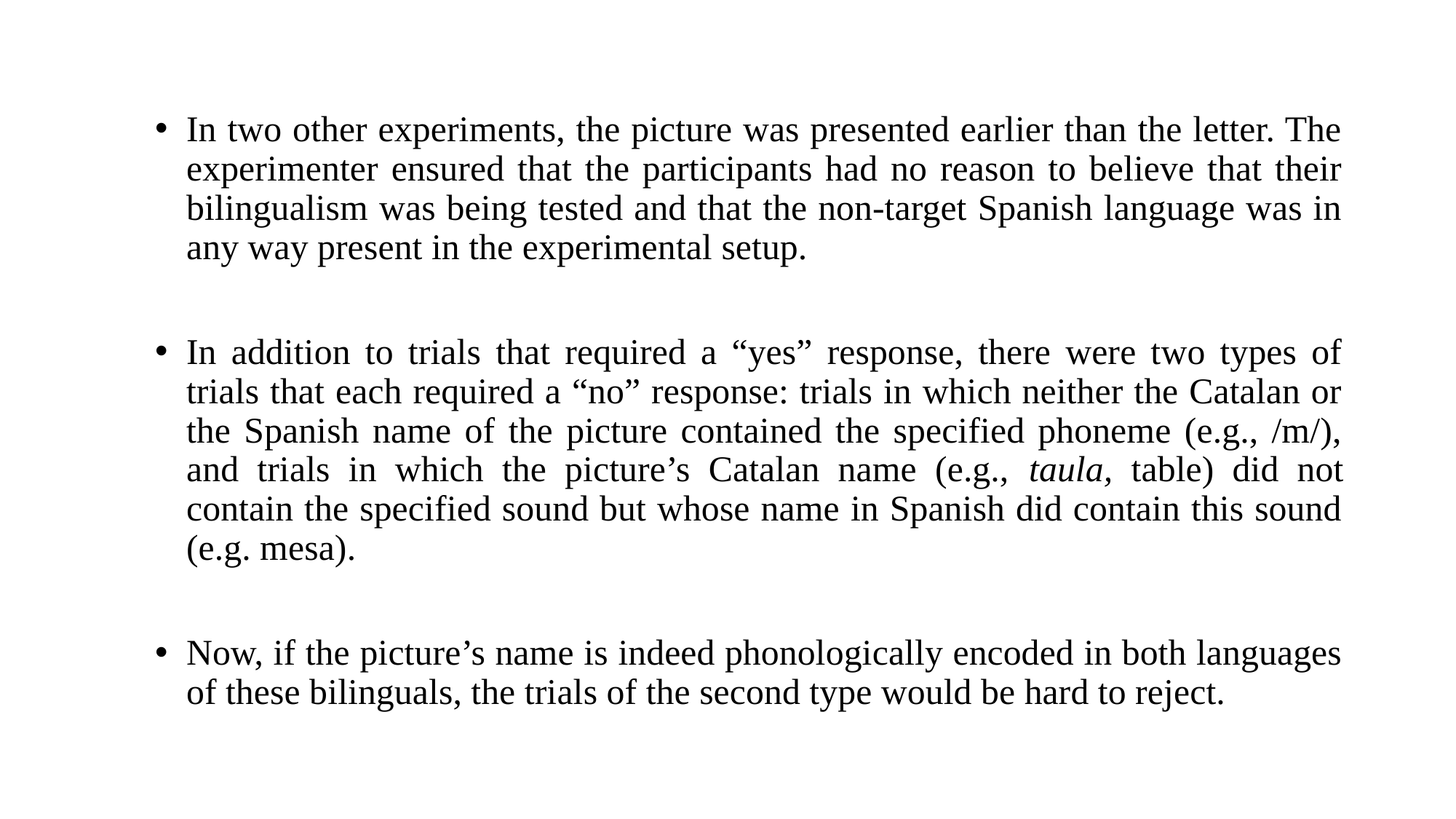

In two other experiments, the picture was presented earlier than the letter. The experimenter ensured that the participants had no reason to believe that their bilingualism was being tested and that the non-target Spanish language was in any way present in the experimental setup.

In addition to trials that required a “yes” response, there were two types of trials that each required a “no” response: trials in which neither the Catalan or the Spanish name of the picture contained the specified phoneme (e.g., /m/), and trials in which the picture’s Catalan name (e.g., taula, table) did not contain the specified sound but whose name in Spanish did contain this sound (e.g. mesa).

Now, if the picture’s name is indeed phonologically encoded in both languages of these bilinguals, the trials of the second type would be hard to reject.